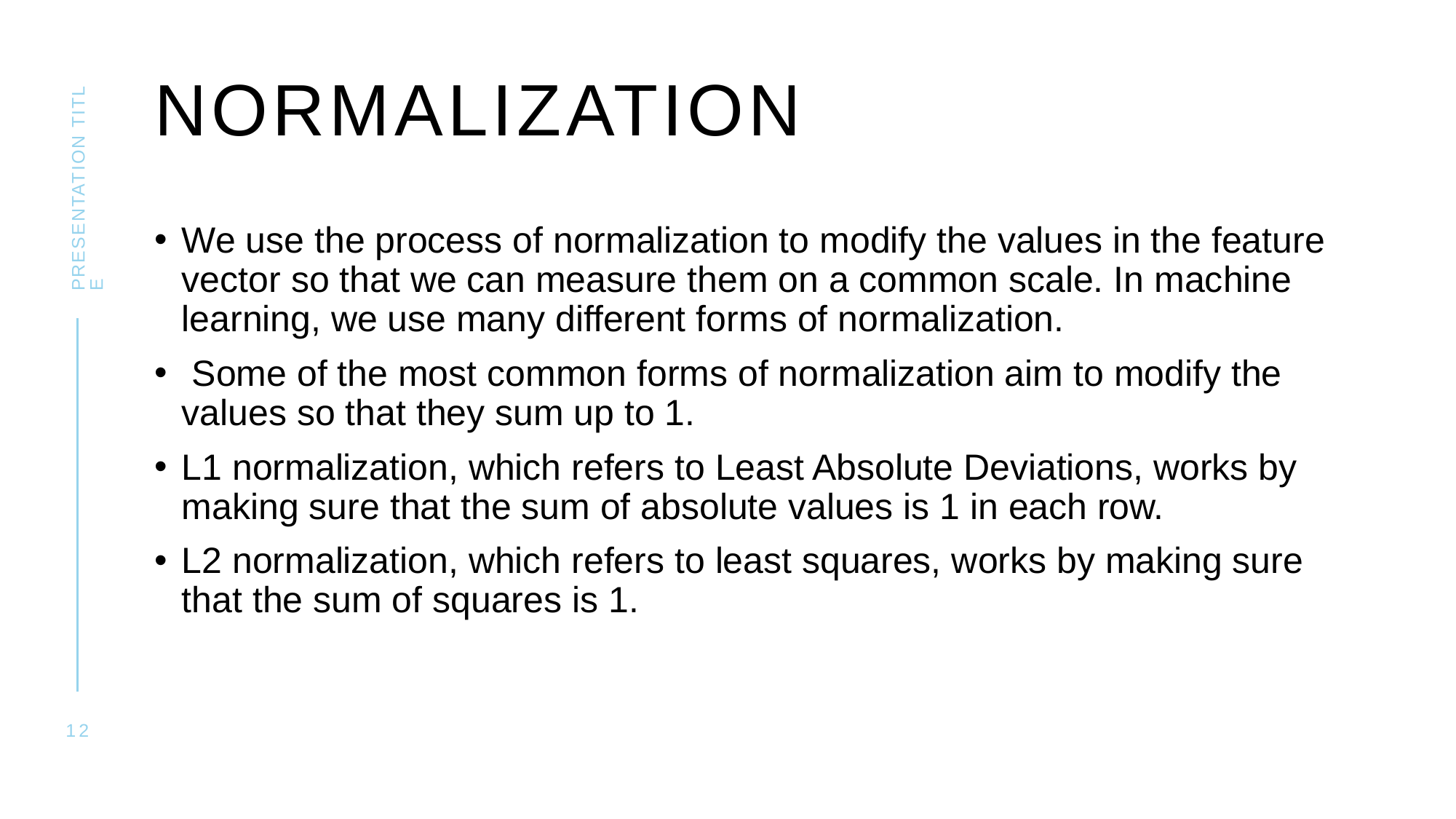

# normalization
presentation title
We use the process of normalization to modify the values in the feature vector so that we can measure them on a common scale. In machine learning, we use many different forms of normalization.
 Some of the most common forms of normalization aim to modify the values so that they sum up to 1.
L1 normalization, which refers to Least Absolute Deviations, works by making sure that the sum of absolute values is 1 in each row.
L2 normalization, which refers to least squares, works by making sure that the sum of squares is 1.

12